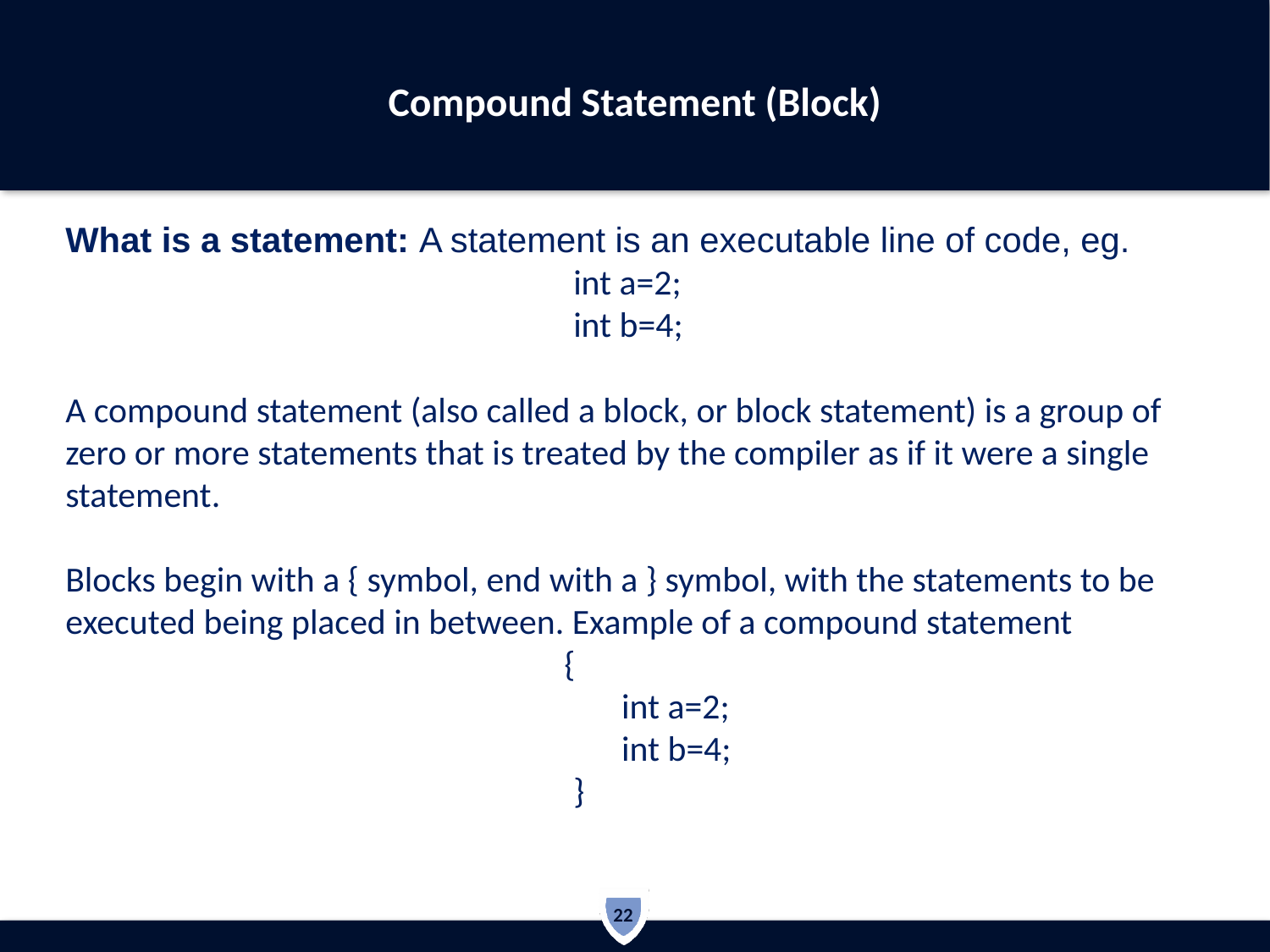

# Compound Statement (Block)
What is a statement: A statement is an executable line of code, eg.
int a=2;
int b=4;

A compound statement (also called a block, or block statement) is a group of zero or more statements that is treated by the compiler as if it were a single statement.

Blocks begin with a { symbol, end with a } symbol, with the statements to be executed being placed in between. Example of a compound statement
                                                              {
      int a=2;
      int b=4;
}

22